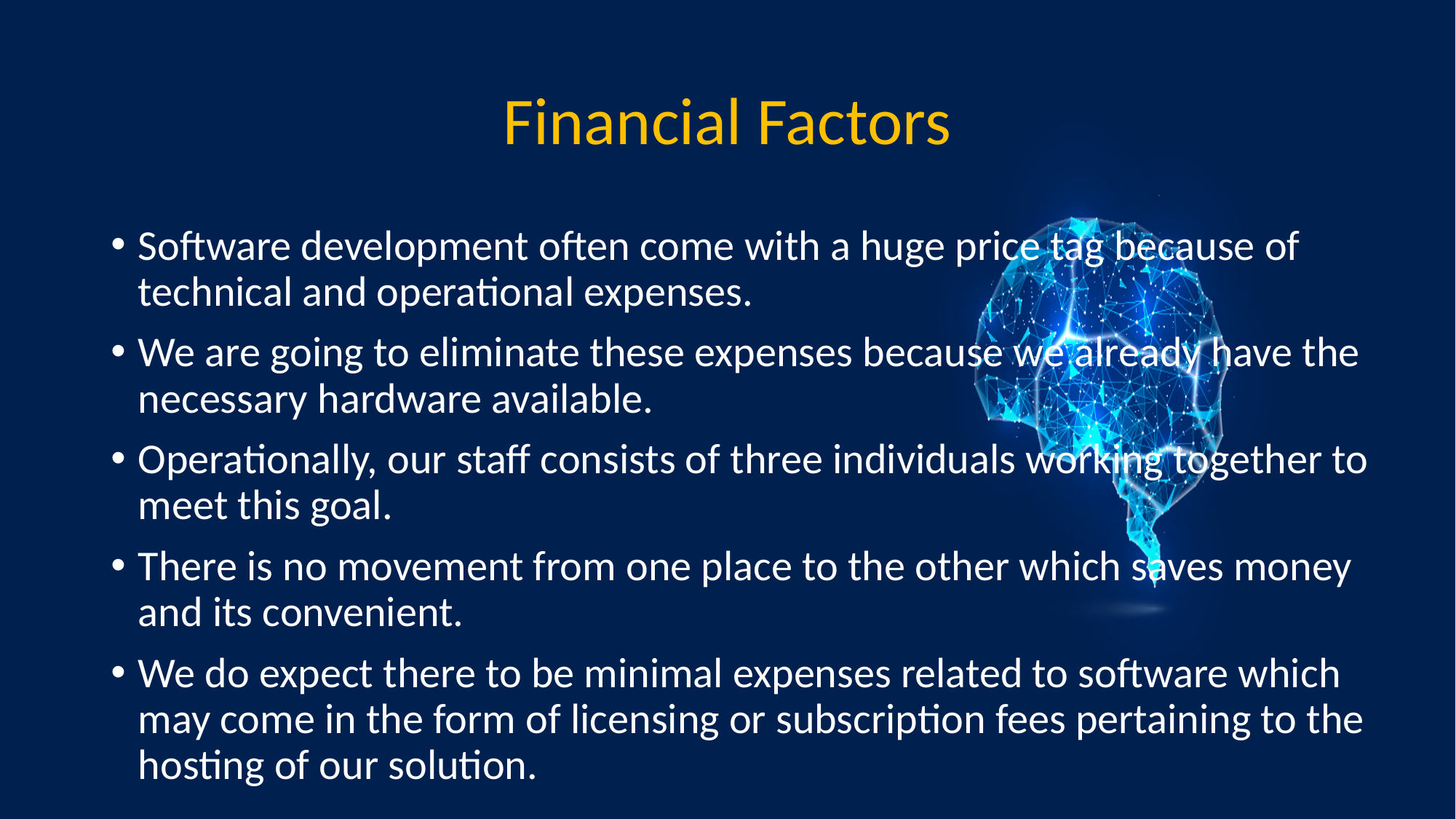

# Financial Factors
Software development often come with a huge price tag because of technical and operational expenses.
We are going to eliminate these expenses because we already have the necessary hardware available.
Operationally, our staff consists of three individuals working together to meet this goal.
There is no movement from one place to the other which saves money and its convenient.
We do expect there to be minimal expenses related to software which may come in the form of licensing or subscription fees pertaining to the hosting of our solution.